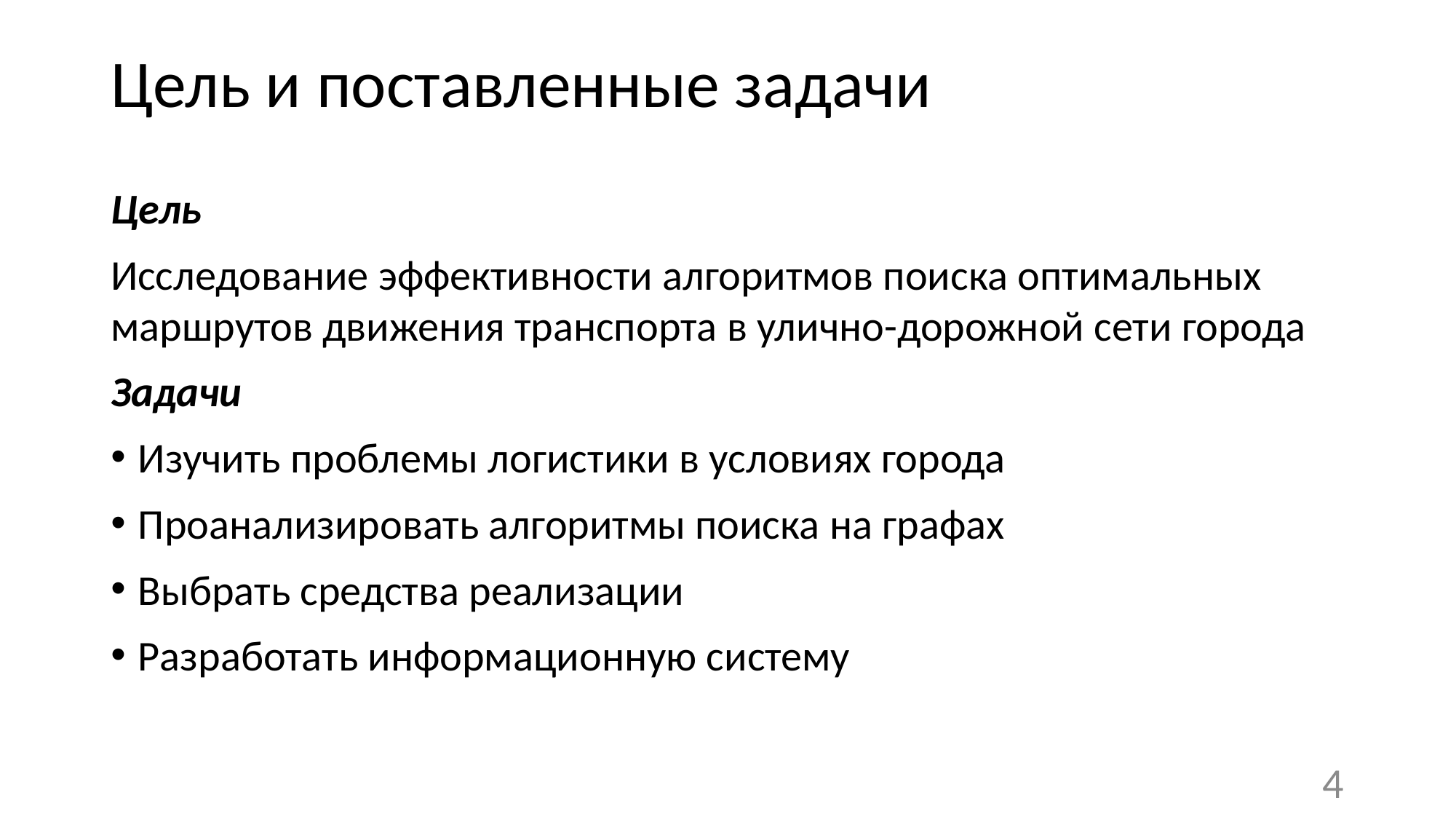

# Цель и поставленные задачи
Цель
Исследование эффективности алгоритмов поиска оптимальных маршрутов движения транспорта в улично-дорожной сети города
Задачи
Изучить проблемы логистики в условиях города
Проанализировать алгоритмы поиска на графах
Выбрать средства реализации
Разработать информационную систему
4